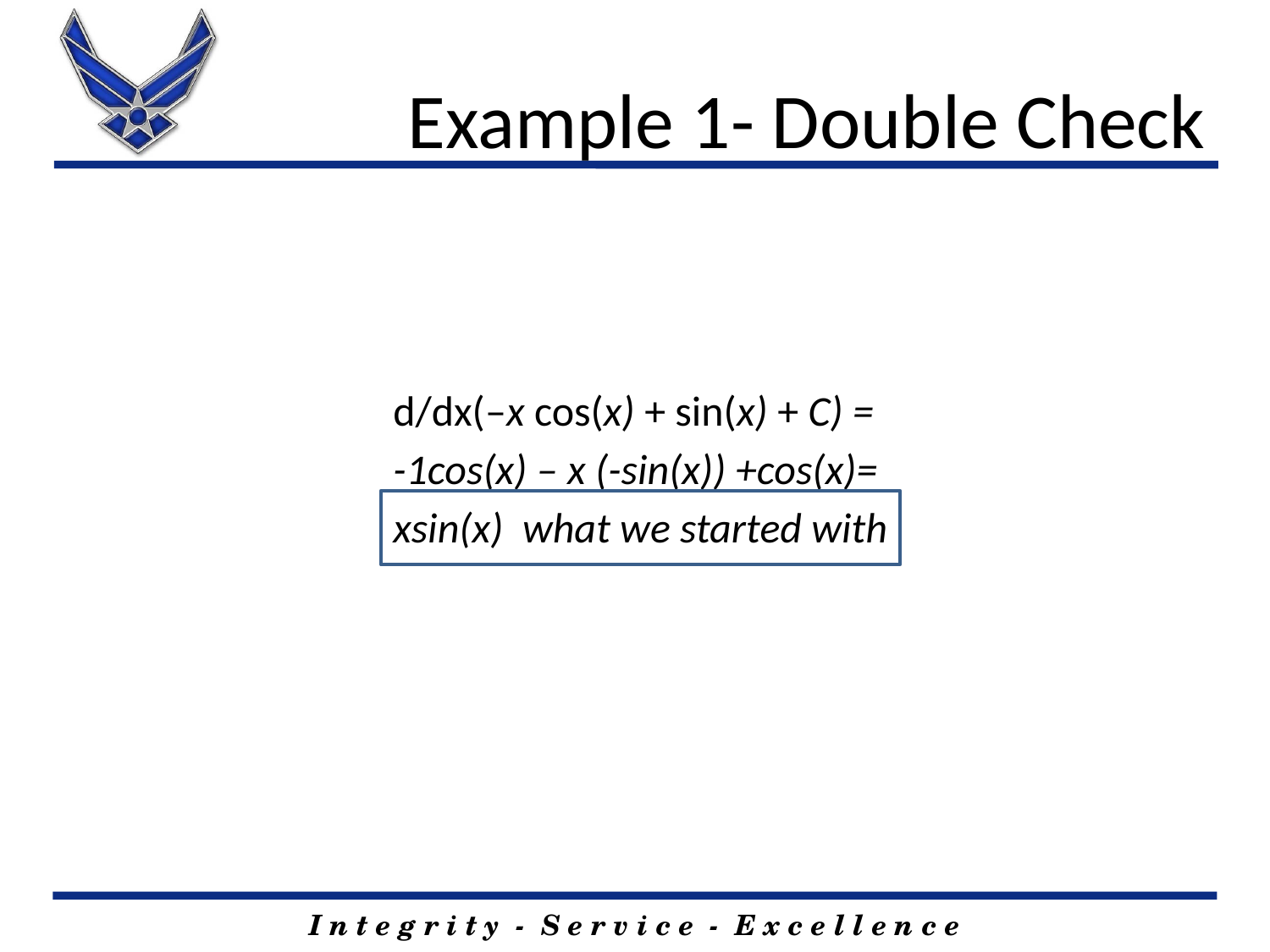

# Example 1- Double Check
d/dx(–x cos(x) + sin(x) + C) =
-1cos(x) – x (-sin(x)) +cos(x)=
xsin(x)  what we started with